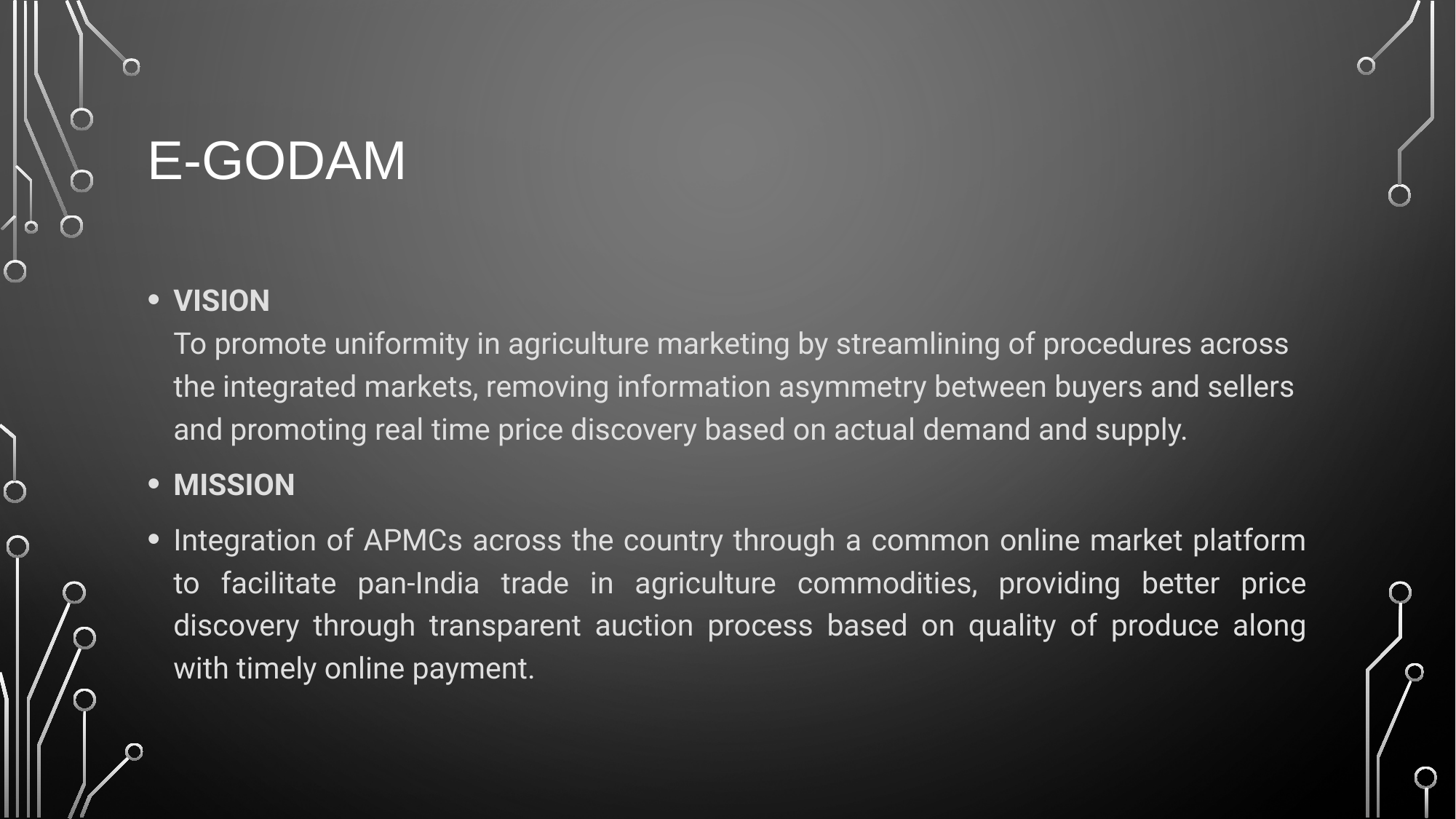

# E-Godam
VISION
To promote uniformity in agriculture marketing by streamlining of procedures across the integrated markets, removing information asymmetry between buyers and sellers and promoting real time price discovery based on actual demand and supply.
MISSION
Integration of APMCs across the country through a common online market platform to facilitate pan-India trade in agriculture commodities, providing better price discovery through transparent auction process based on quality of produce along with timely online payment.